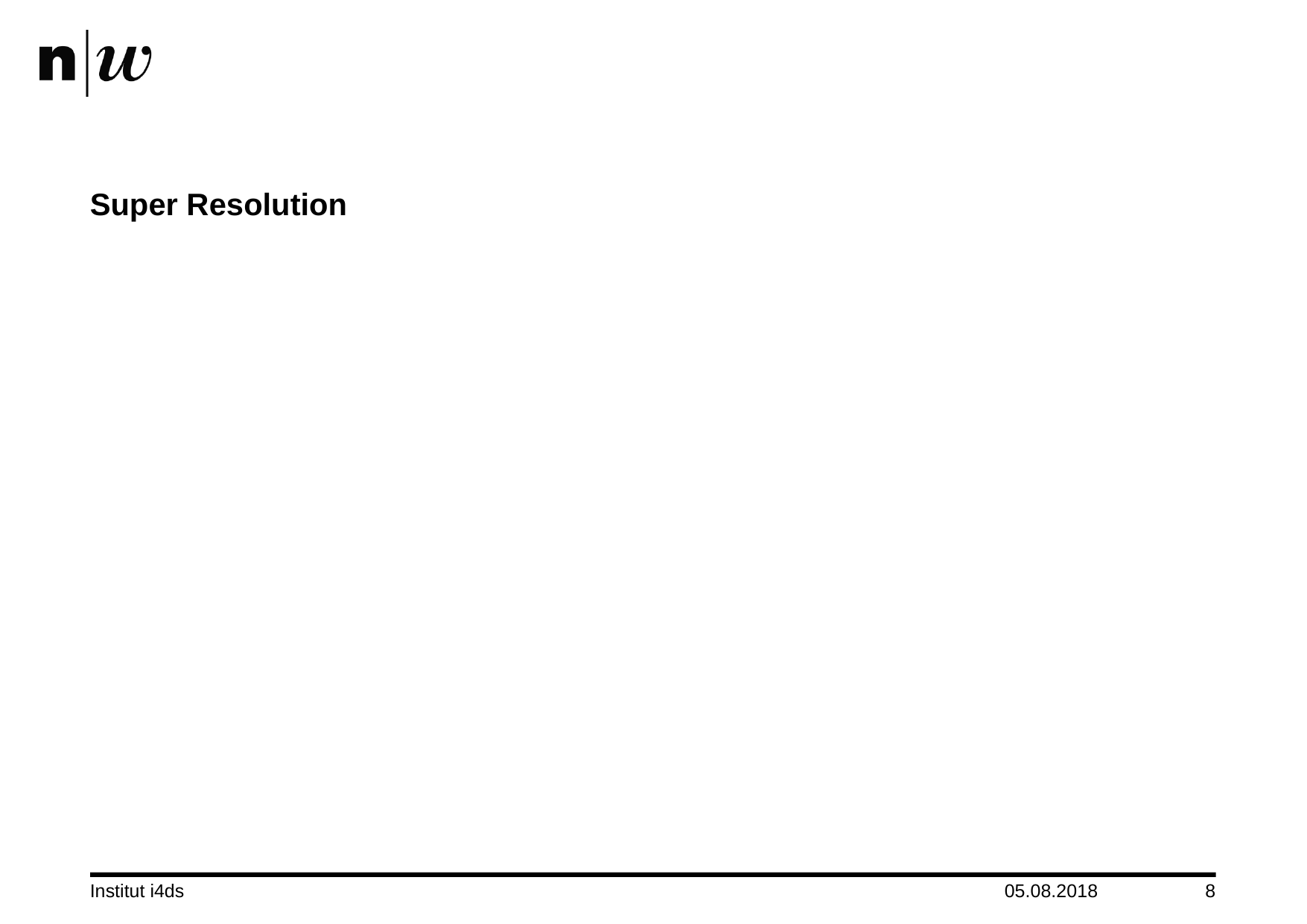

# Super Resolution

Institut i4ds
05.08.2018
8